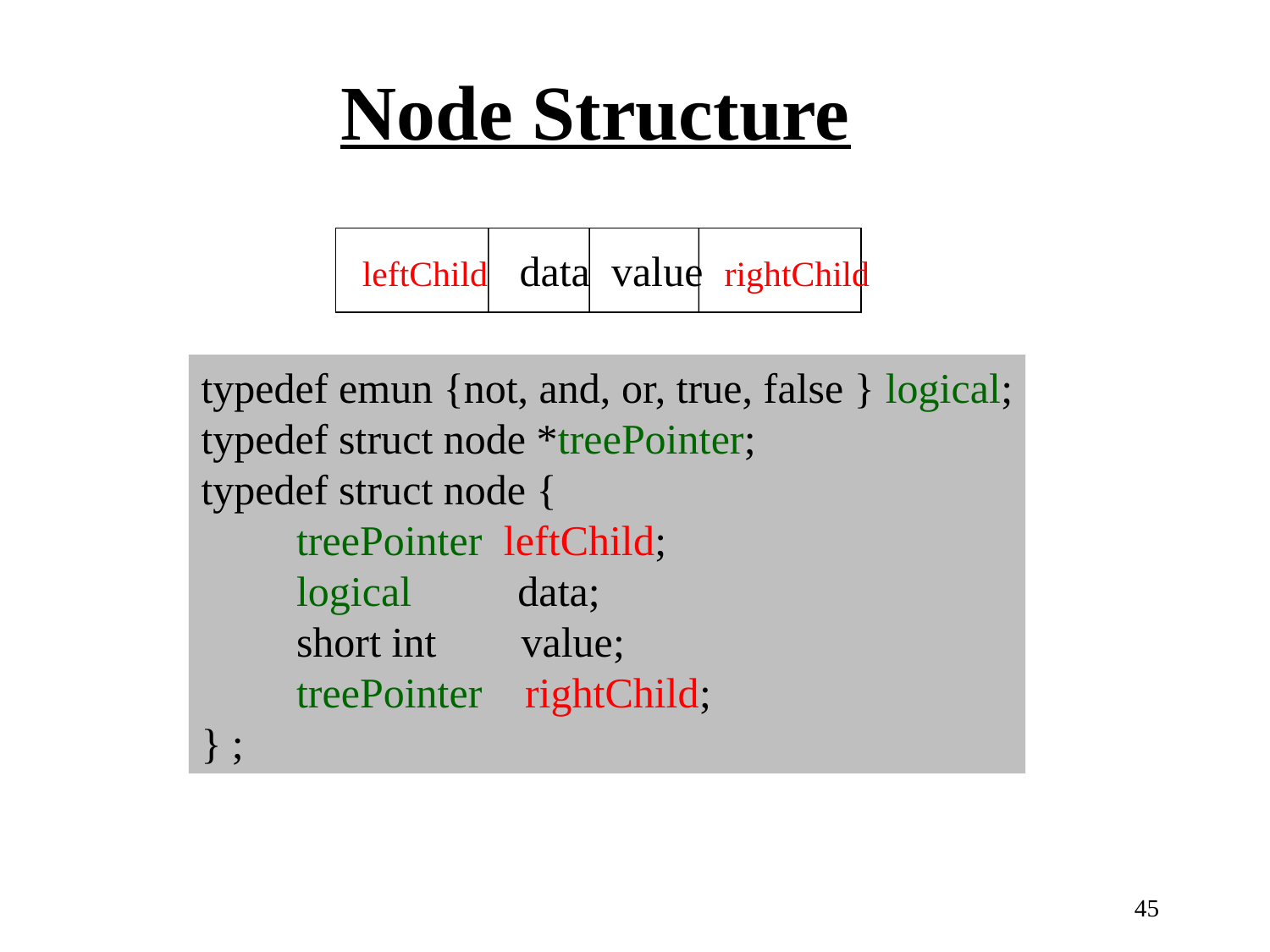

Node Structure

 leftChild   data  value  rightChild
typedef emun {not, and, or, true, false } logical;
typedef struct node *treePointer;
typedef struct node {
         treePointer  leftChild;
         logical          data;
         short int        value;
         treePointer    rightChild;
} ;
45